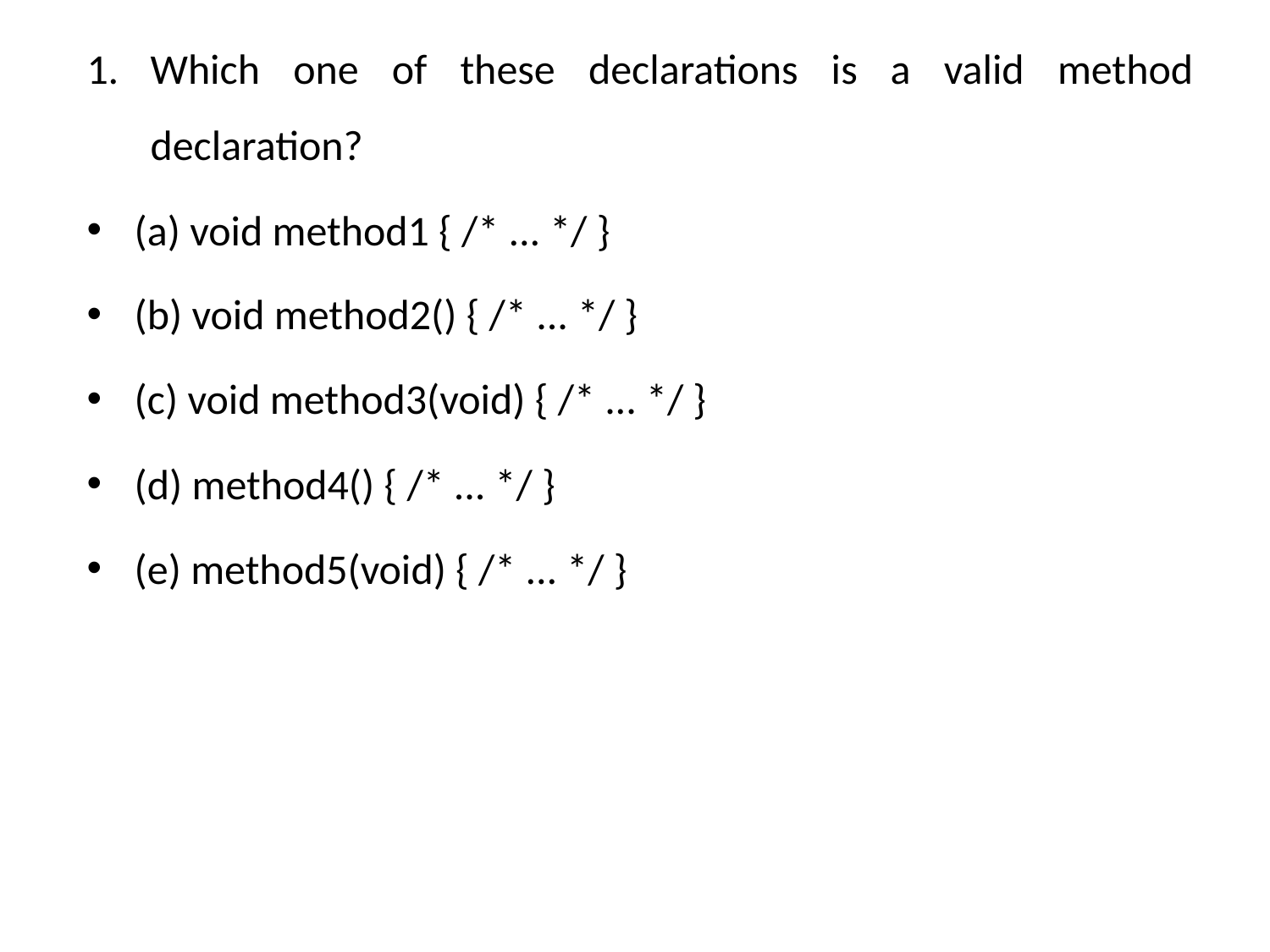

Which one of these declarations is a valid method declaration?
(a) void method1 { /* ... */ }
(b) void method2() { /* ... */ }
(c) void method3(void) { /* ... */ }
(d) method4() { /* ... */ }
(e) method5(void) { /* ... */ }